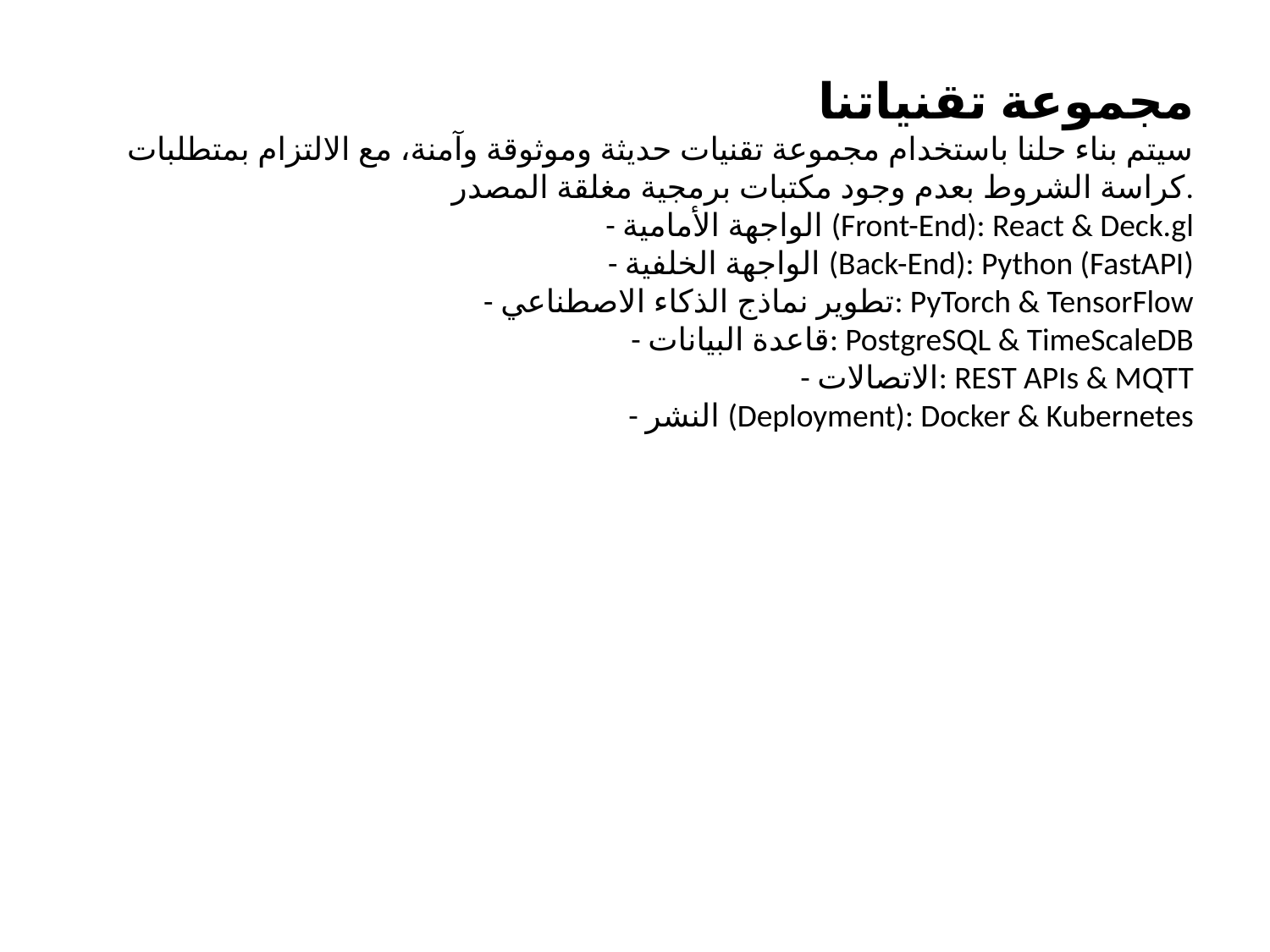

مجموعة تقنياتنا
سيتم بناء حلنا باستخدام مجموعة تقنيات حديثة وموثوقة وآمنة، مع الالتزام بمتطلبات كراسة الشروط بعدم وجود مكتبات برمجية مغلقة المصدر.
- الواجهة الأمامية (Front-End): React & Deck.gl
- الواجهة الخلفية (Back-End): Python (FastAPI)
- تطوير نماذج الذكاء الاصطناعي: PyTorch & TensorFlow
- قاعدة البيانات: PostgreSQL & TimeScaleDB
- الاتصالات: REST APIs & MQTT
- النشر (Deployment): Docker & Kubernetes